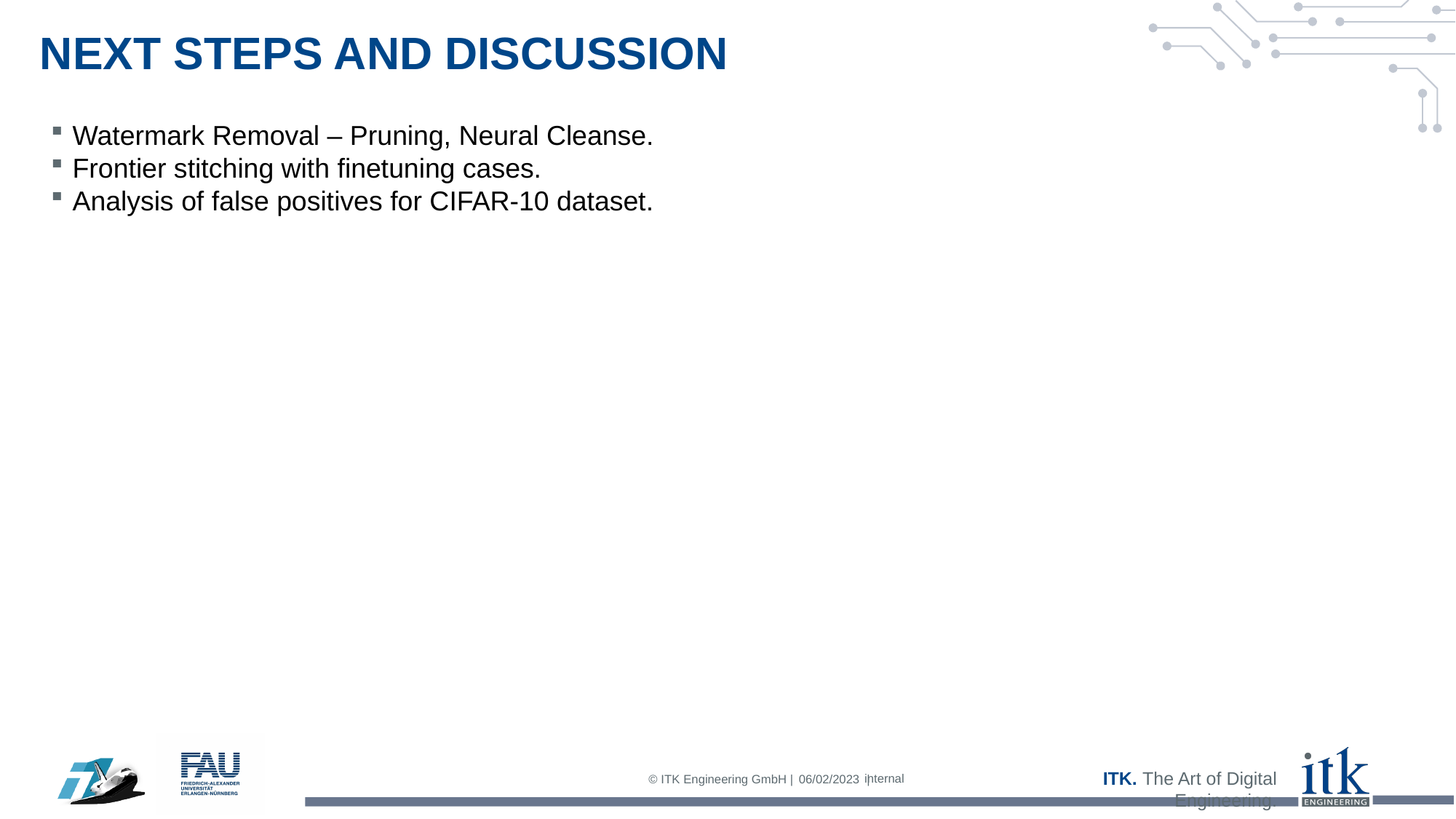

# NEXT Steps AND Discussion
Watermark Removal – Pruning, Neural Cleanse.
Frontier stitching with finetuning cases.
Analysis of false positives for CIFAR-10 dataset.

internal
06/02/2023